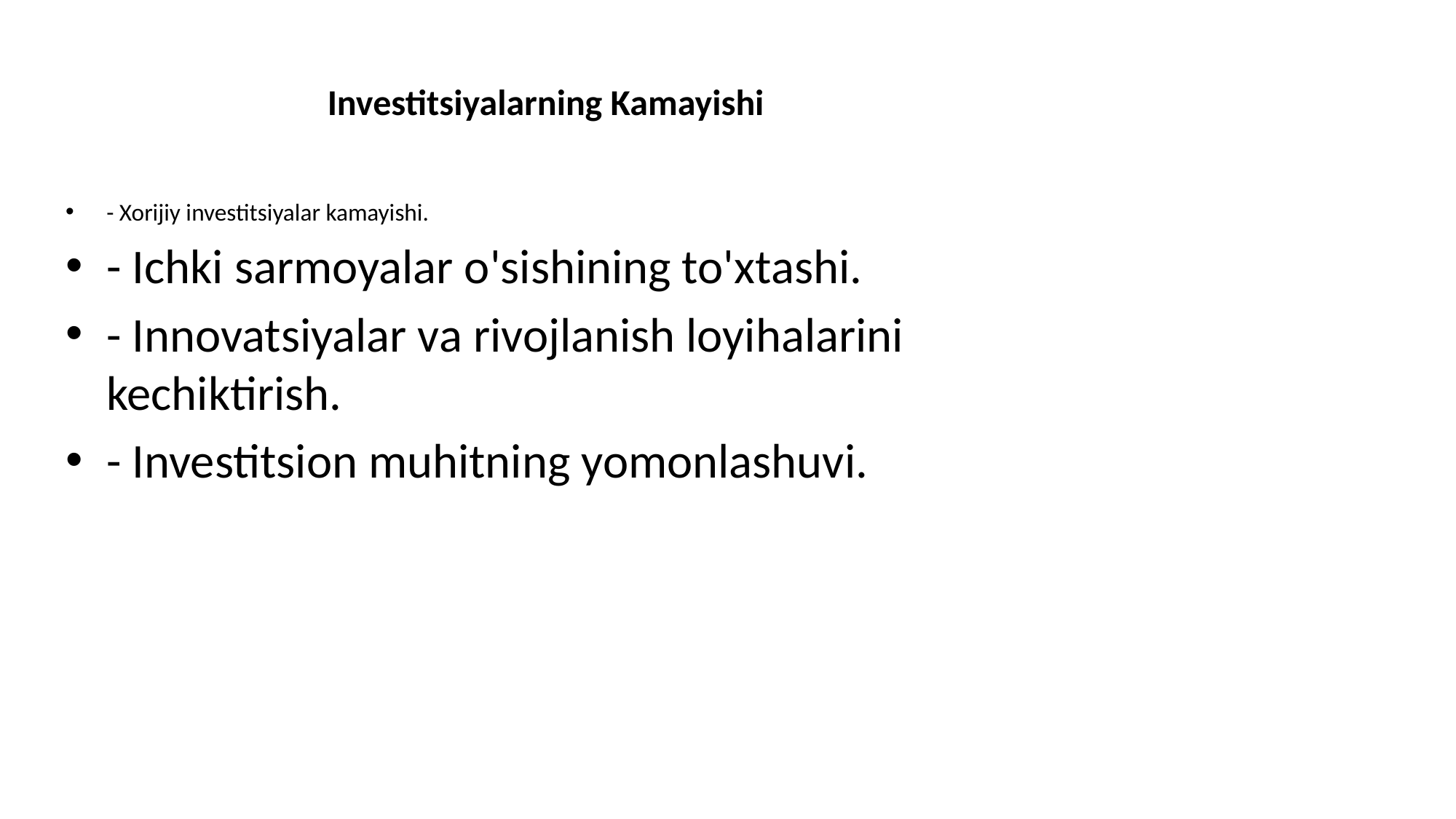

# Investitsiyalarning Kamayishi
- Xorijiy investitsiyalar kamayishi.
- Ichki sarmoyalar o'sishining to'xtashi.
- Innovatsiyalar va rivojlanish loyihalarini kechiktirish.
- Investitsion muhitning yomonlashuvi.